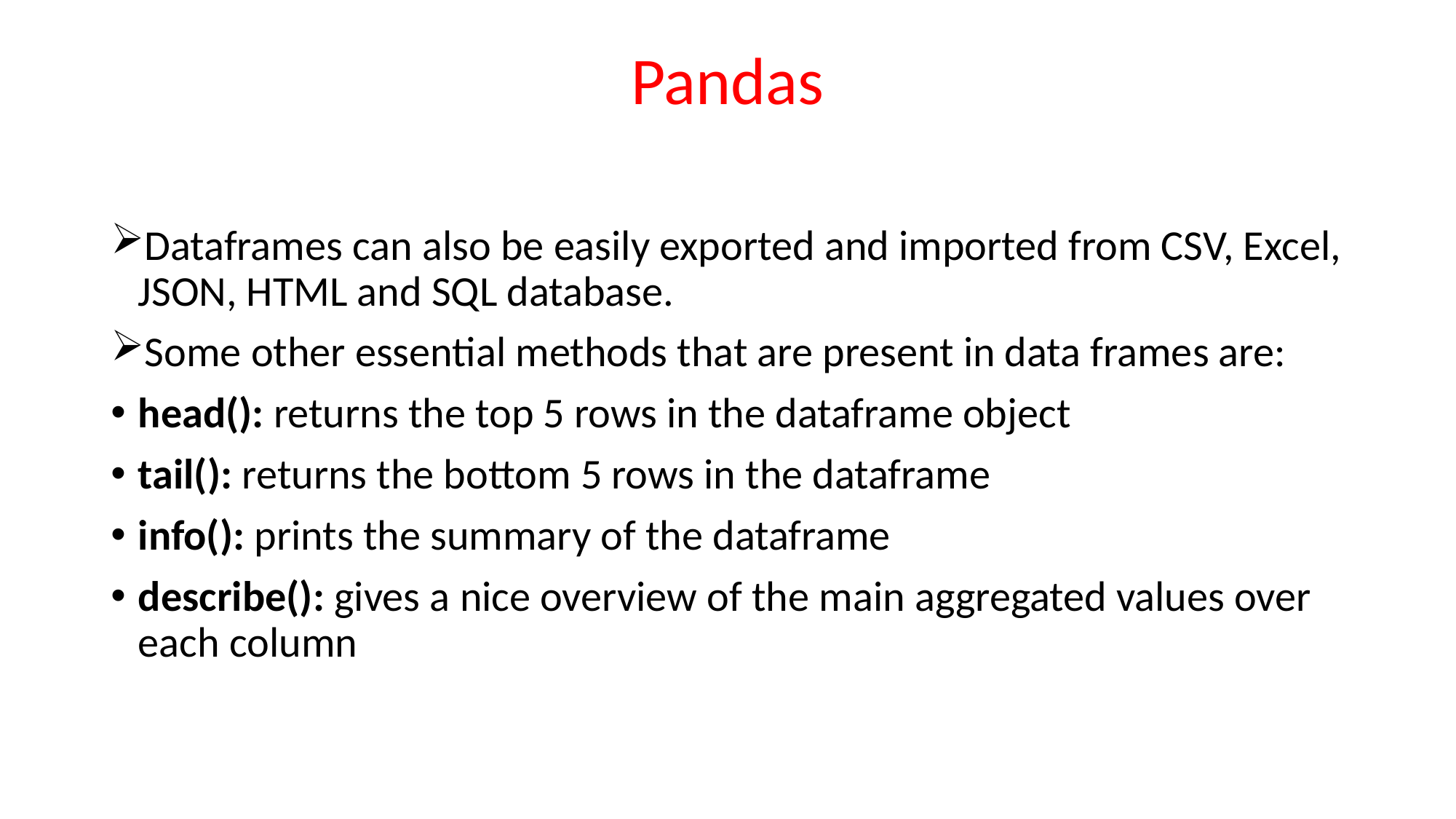

# Pandas
Dataframes can also be easily exported and imported from CSV, Excel, JSON, HTML and SQL database.
Some other essential methods that are present in data frames are:
head(): returns the top 5 rows in the dataframe object
tail(): returns the bottom 5 rows in the dataframe
info(): prints the summary of the dataframe
describe(): gives a nice overview of the main aggregated values over each column